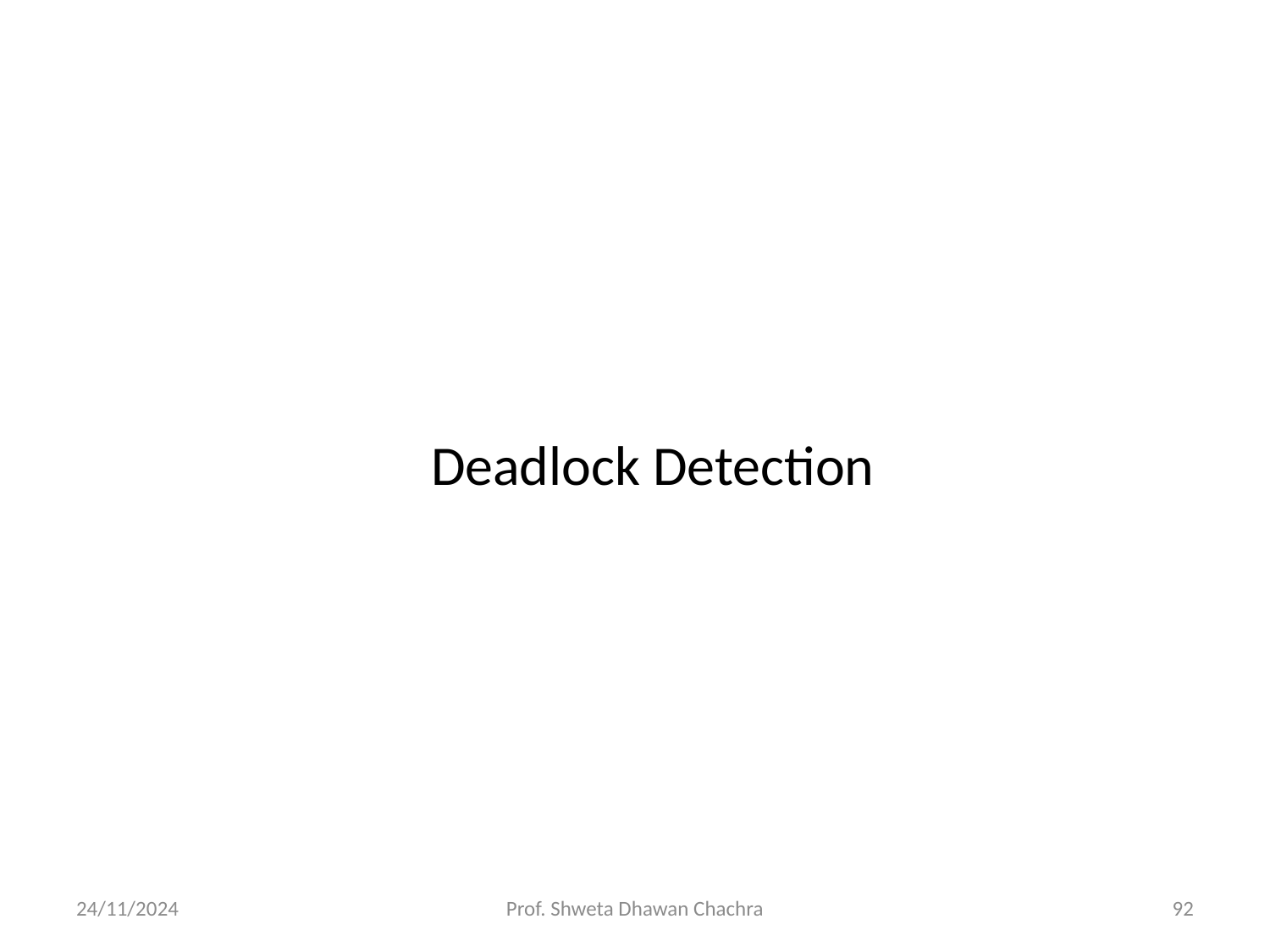

# Deadlock Detection
24/11/2024
Prof. Shweta Dhawan Chachra
92